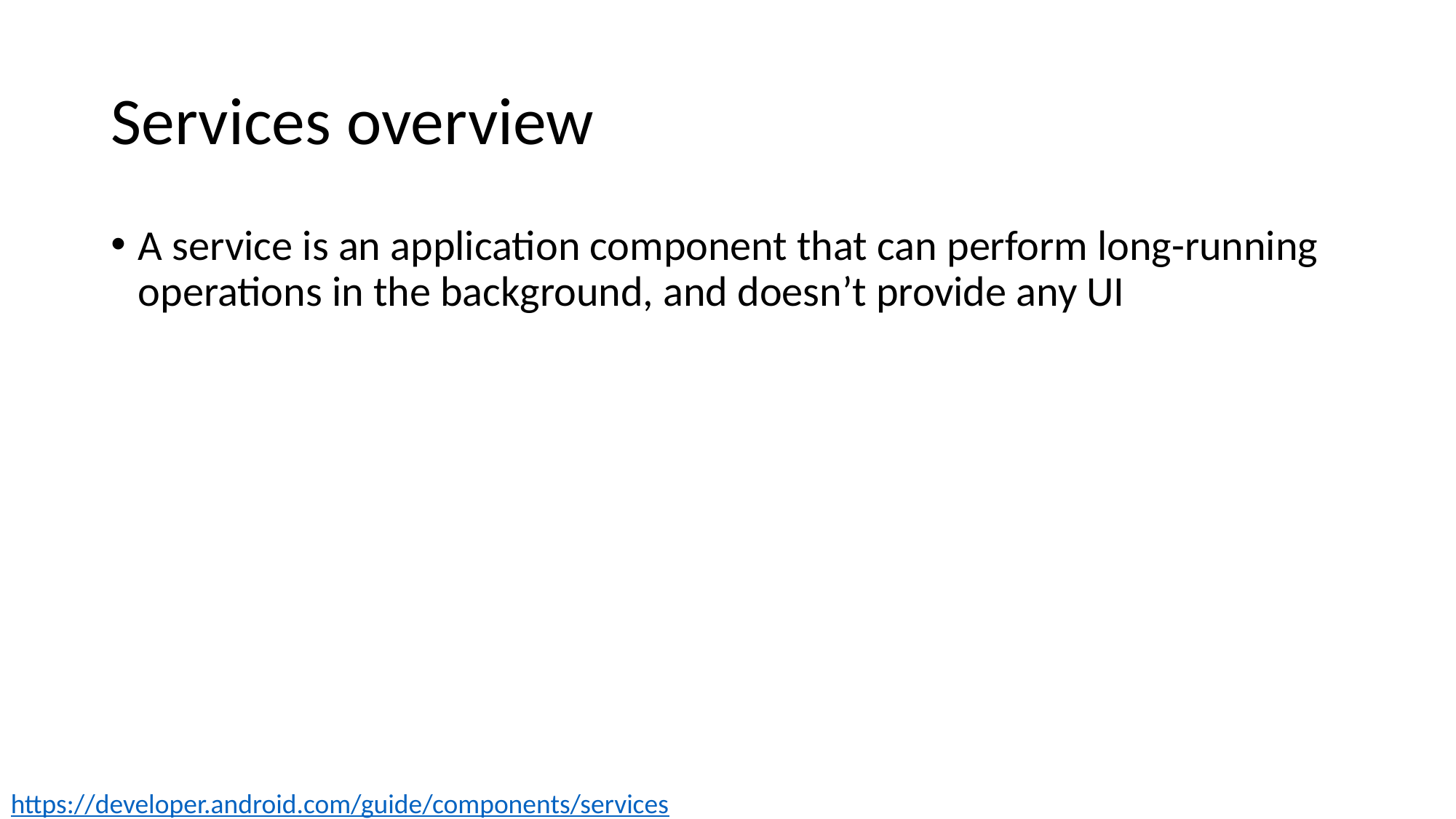

# Services overview
A service is an application component that can perform long-running operations in the background, and doesn’t provide any UI

https://developer.android.com/guide/components/services